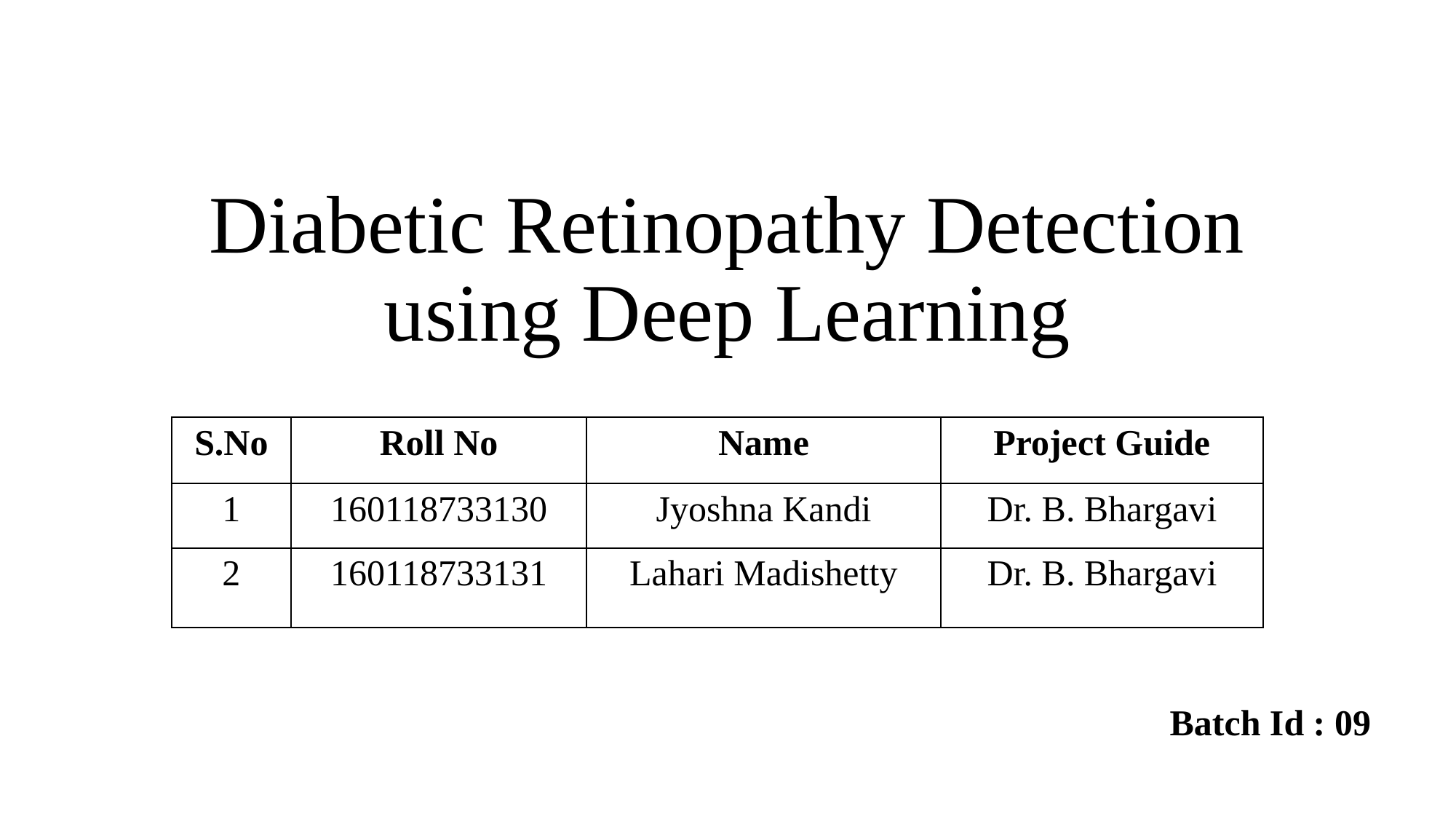

# Diabetic Retinopathy Detection using Deep Learning
| S.No | Roll No | Name | Project Guide |
| --- | --- | --- | --- |
| 1 | 160118733130 | Jyoshna Kandi | Dr. B. Bhargavi |
| 2 | 160118733131 | Lahari Madishetty | Dr. B. Bhargavi |
Batch Id : 09